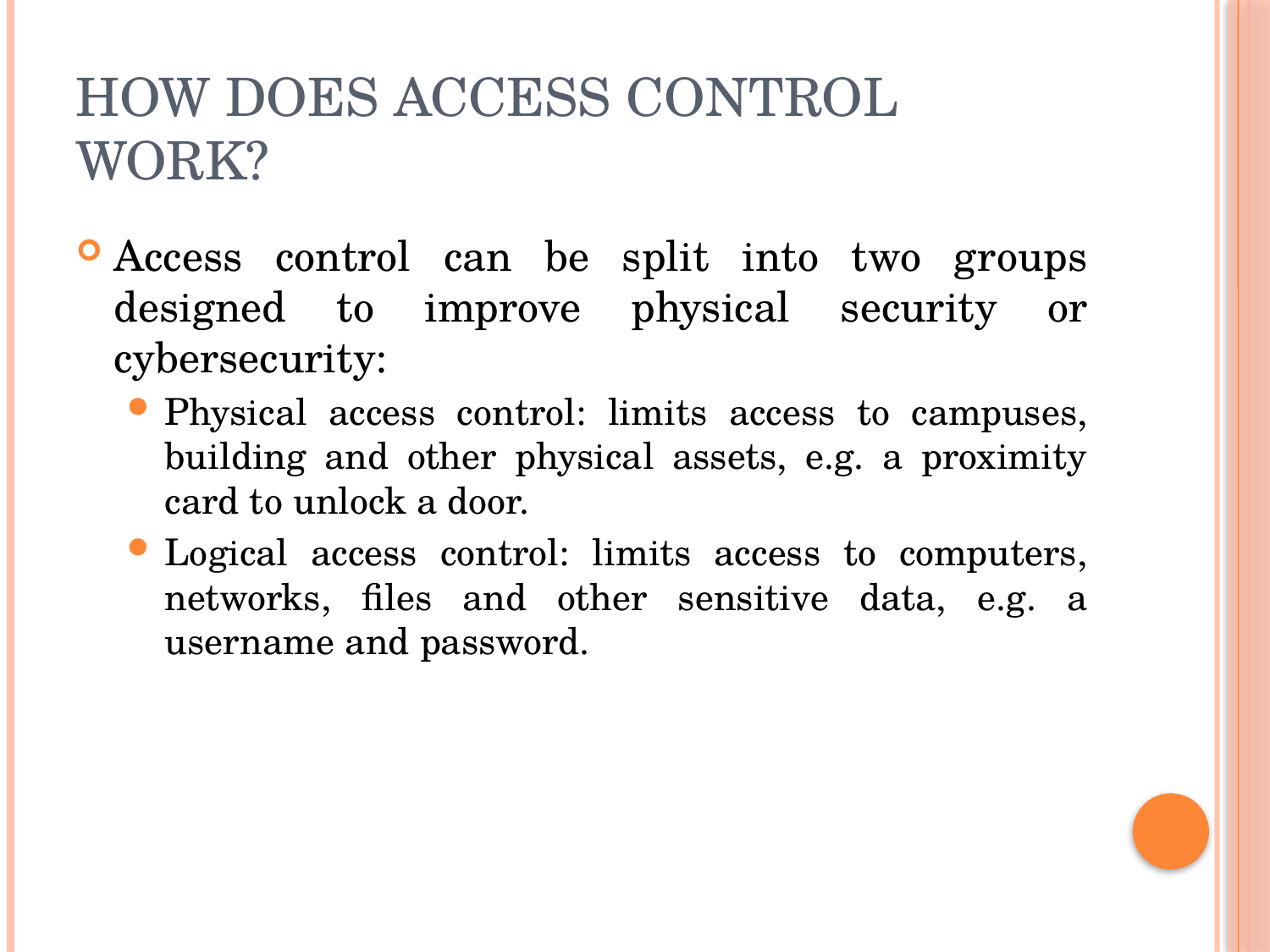

# How Does Access Control Work?
Access control can be split into two groups designed to improve physical security or cybersecurity:
Physical access control: limits access to campuses, building and other physical assets, e.g. a proximity card to unlock a door.
Logical access control: limits access to computers, networks, files and other sensitive data, e.g. a username and password.